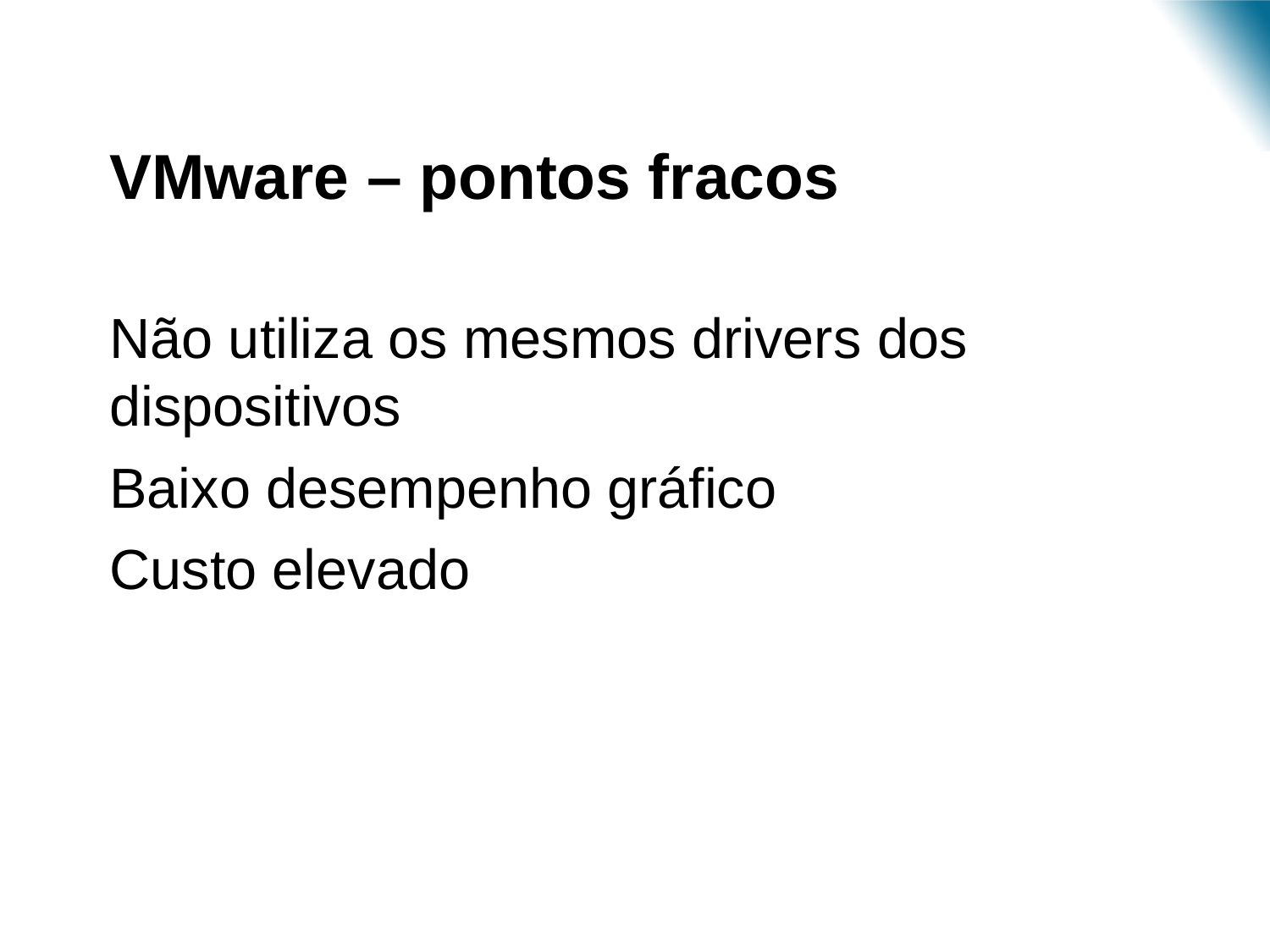

Virtualização – Estudo de Caso
VMware – pontos fracos
Não utiliza os mesmos drivers dos dispositivos
Baixo desempenho gráfico
Custo elevado